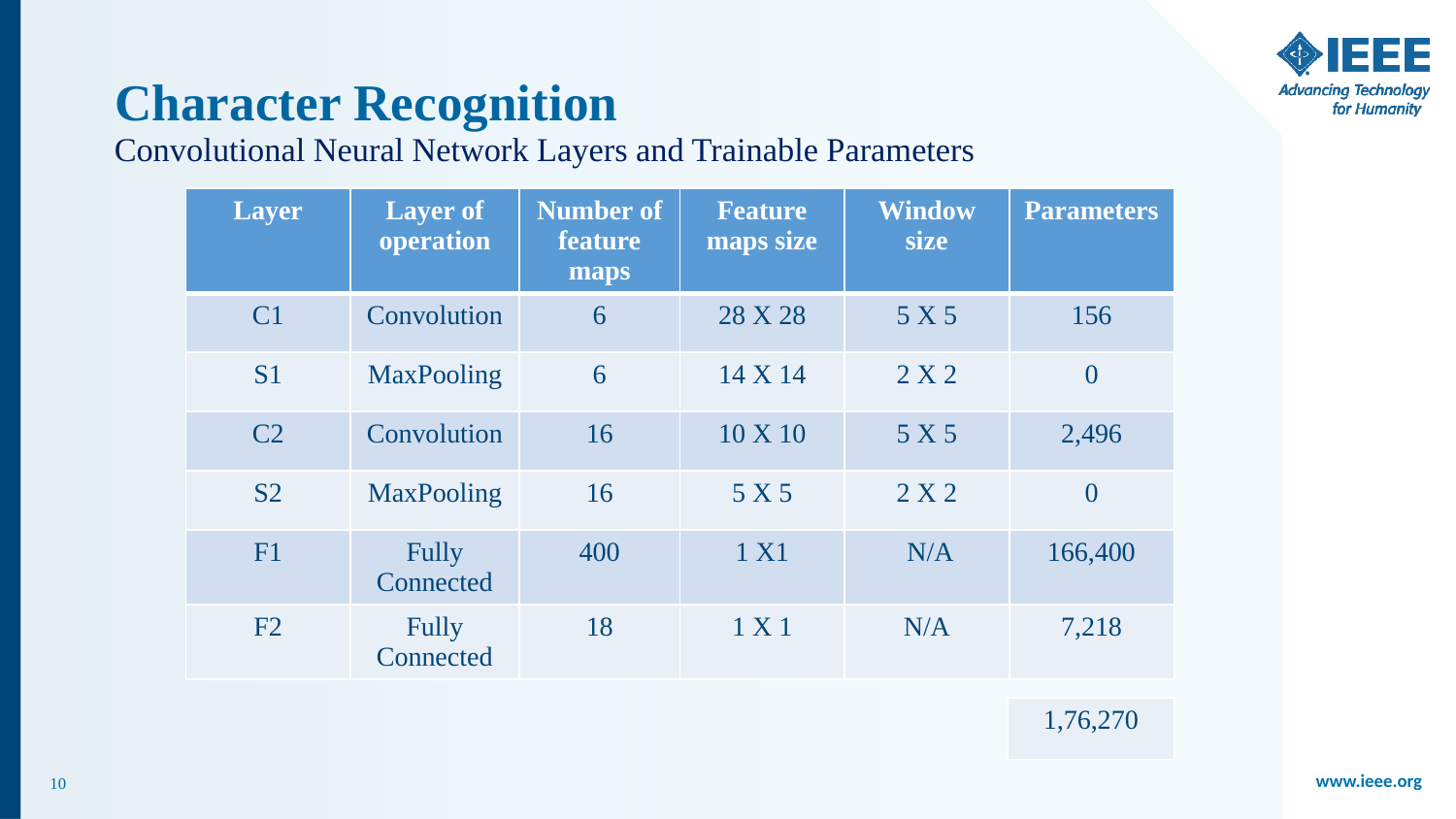

# Character Recognition
Convolutional Neural Network Layers and Trainable Parameters
| Layer | Layer of operation | Number of feature maps | Feature maps size | Window size | Parameters |
| --- | --- | --- | --- | --- | --- |
| C1 | Convolution | 6 | 28 X 28 | 5 X 5 | 156 |
| S1 | MaxPooling | 6 | 14 X 14 | 2 X 2 | 0 |
| C2 | Convolution | 16 | 10 X 10 | 5 X 5 | 2,496 |
| S2 | MaxPooling | 16 | 5 X 5 | 2 X 2 | 0 |
| F1 | Fully Connected | 400 | 1 X1 | N/A | 166,400 |
| F2 | Fully Connected | 18 | 1 X 1 | N/A | 7,218 |
| 1,76,270 |
| --- |
10